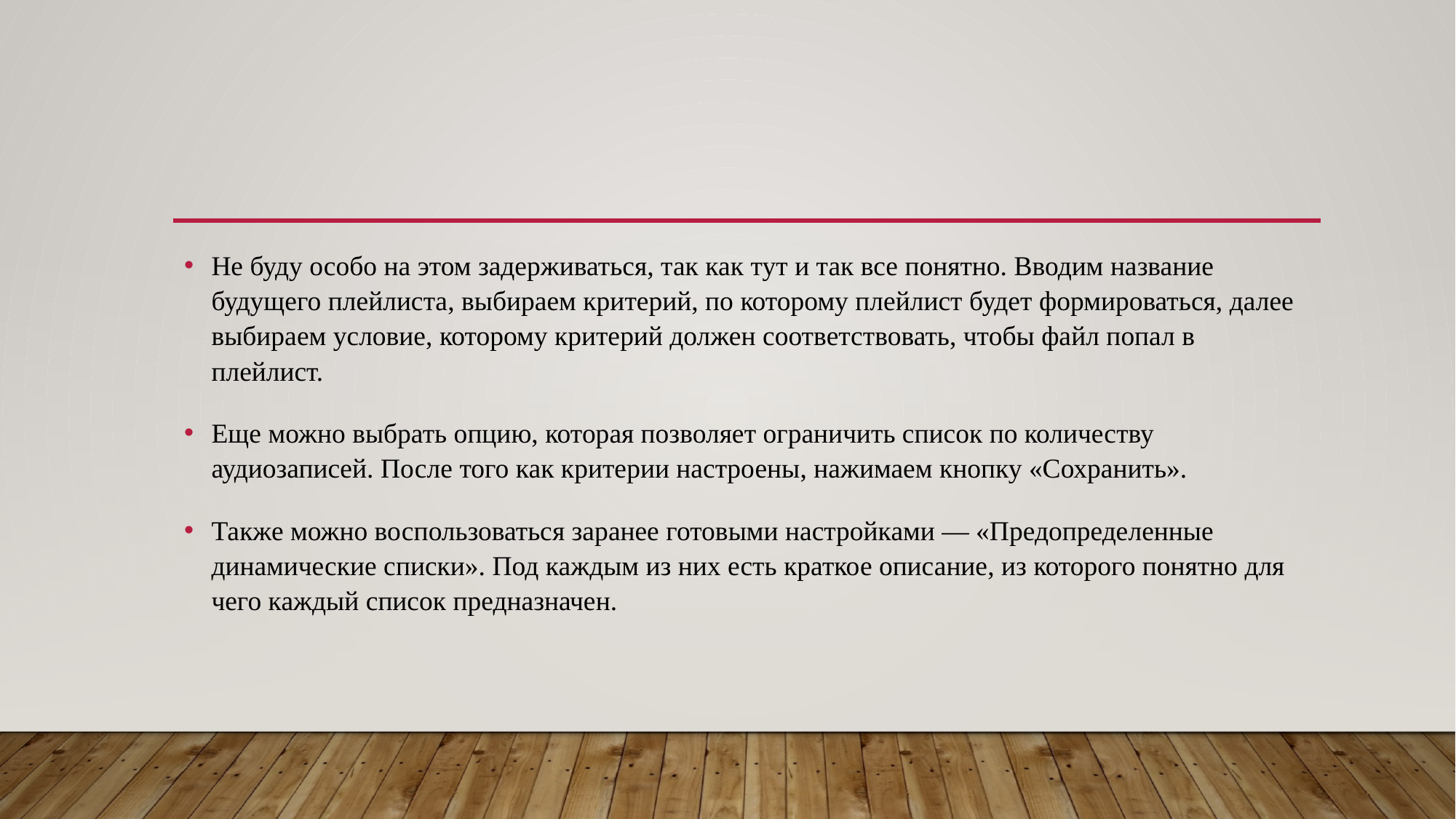

Не буду особо на этом задерживаться, так как тут и так все понятно. Вводим название будущего плейлиста, выбираем критерий, по которому плейлист будет формироваться, далее выбираем условие, которому критерий должен соответствовать, чтобы файл попал в плейлист.
Еще можно выбрать опцию, которая позволяет ограничить список по количеству аудиозаписей. После того как критерии настроены, нажимаем кнопку «Сохранить».
Также можно воспользоваться заранее готовыми настройками — «Предопределенные динамические списки». Под каждым из них есть краткое описание, из которого понятно для чего каждый список предназначен.